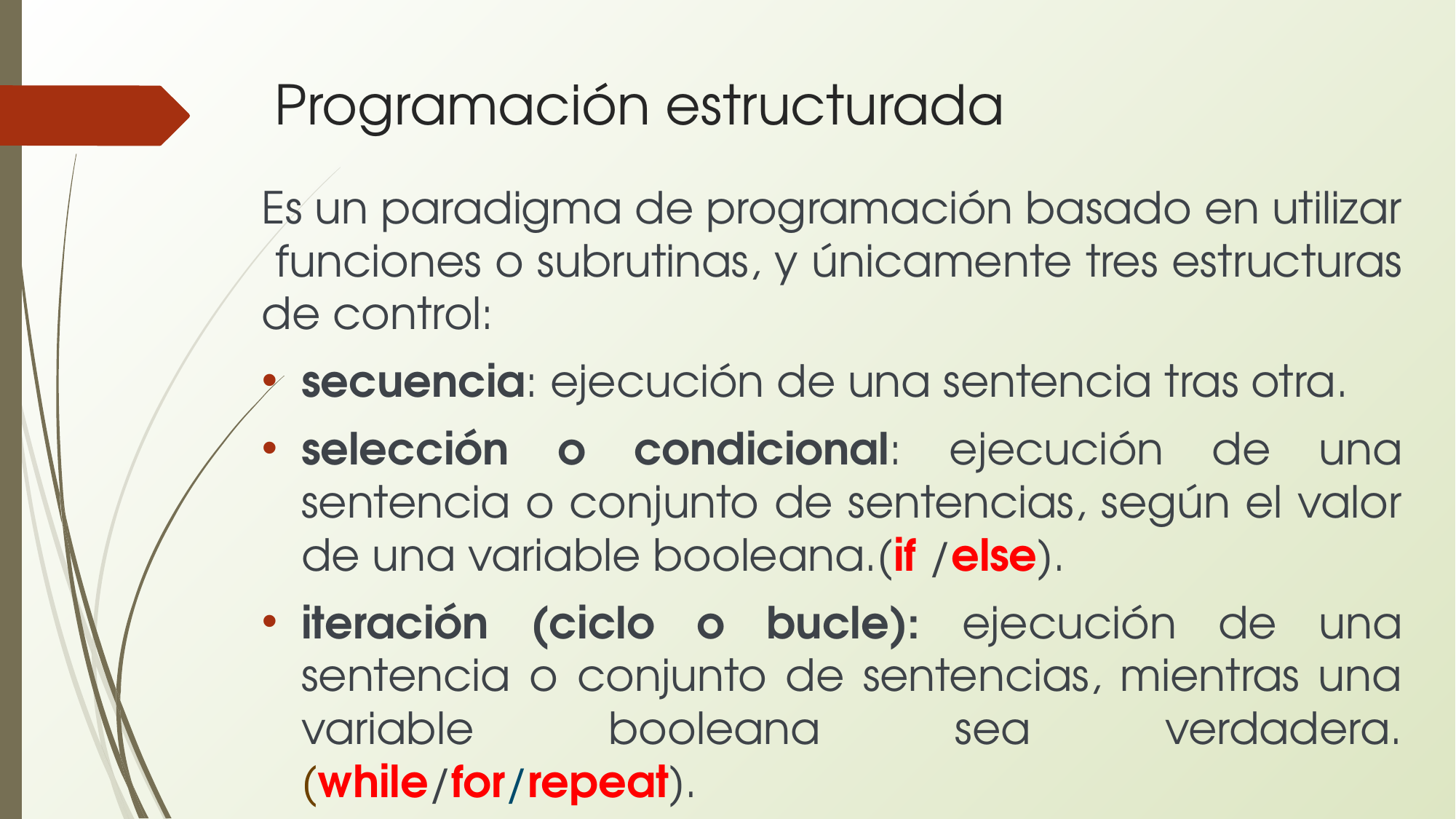

# Programación estructurada
Es un paradigma de programación basado en utilizar  funciones o subrutinas, y únicamente tres estructuras de control:
secuencia: ejecución de una sentencia tras otra.
selección o condicional: ejecución de una sentencia o conjunto de sentencias, según el valor de una variable booleana.(if /else).
iteración (ciclo o bucle): ejecución de una sentencia o conjunto de sentencias, mientras una variable booleana sea verdadera. (while/for/repeat).